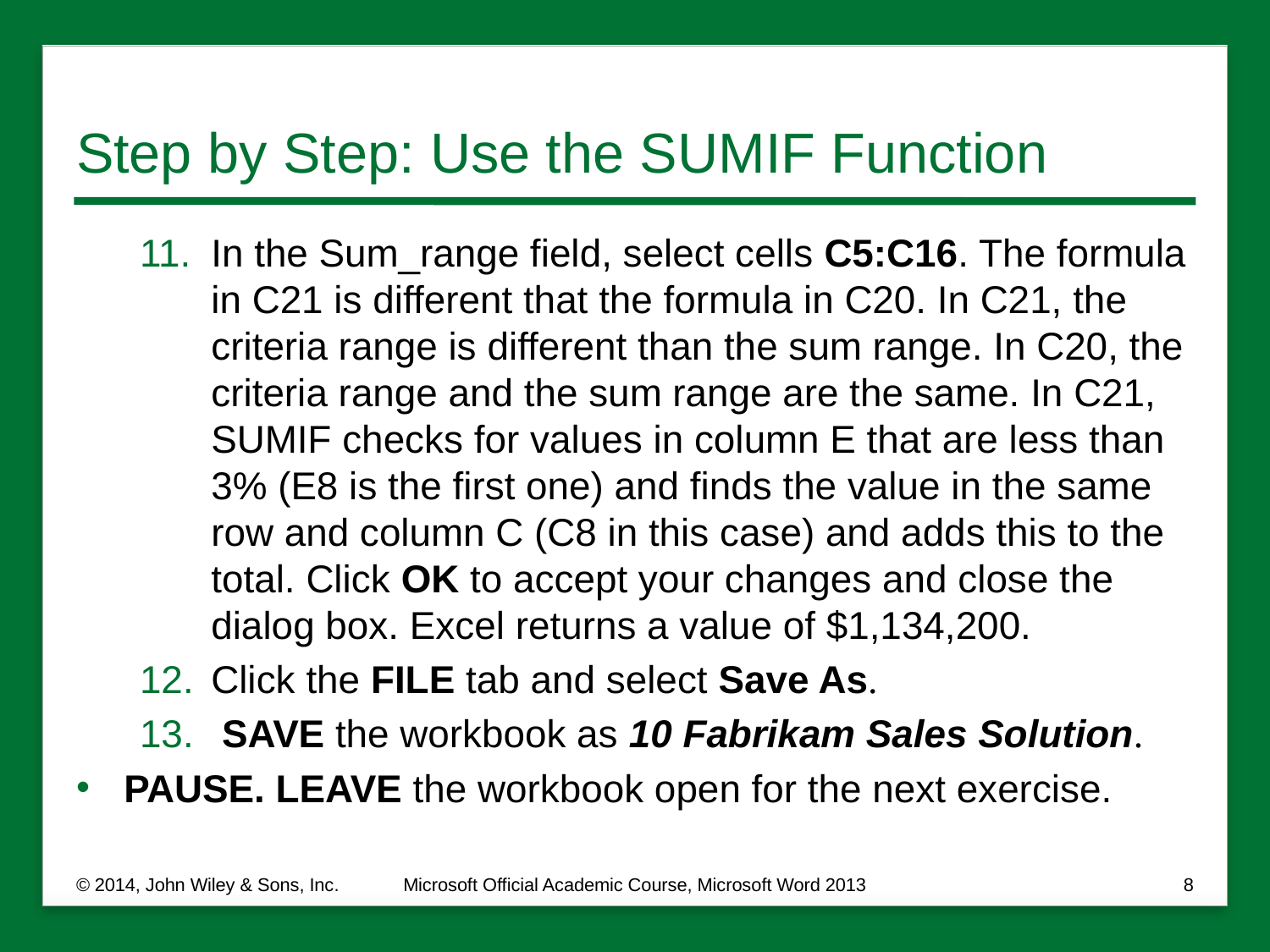

# Step by Step: Use the SUMIF Function
In the Sum_range field, select cells C5:C16. The formula in C21 is different that the formula in C20. In C21, the criteria range is different than the sum range. In C20, the criteria range and the sum range are the same. In C21, SUMIF checks for values in column E that are less than 3% (E8 is the first one) and finds the value in the same row and column C (C8 in this case) and adds this to the total. Click OK to accept your changes and close the dialog box. Excel returns a value of $1,134,200.
Click the FILE tab and select Save As.
 SAVE the workbook as 10 Fabrikam Sales Solution.
PAUSE. LEAVE the workbook open for the next exercise.
© 2014, John Wiley & Sons, Inc.
Microsoft Official Academic Course, Microsoft Word 2013
8